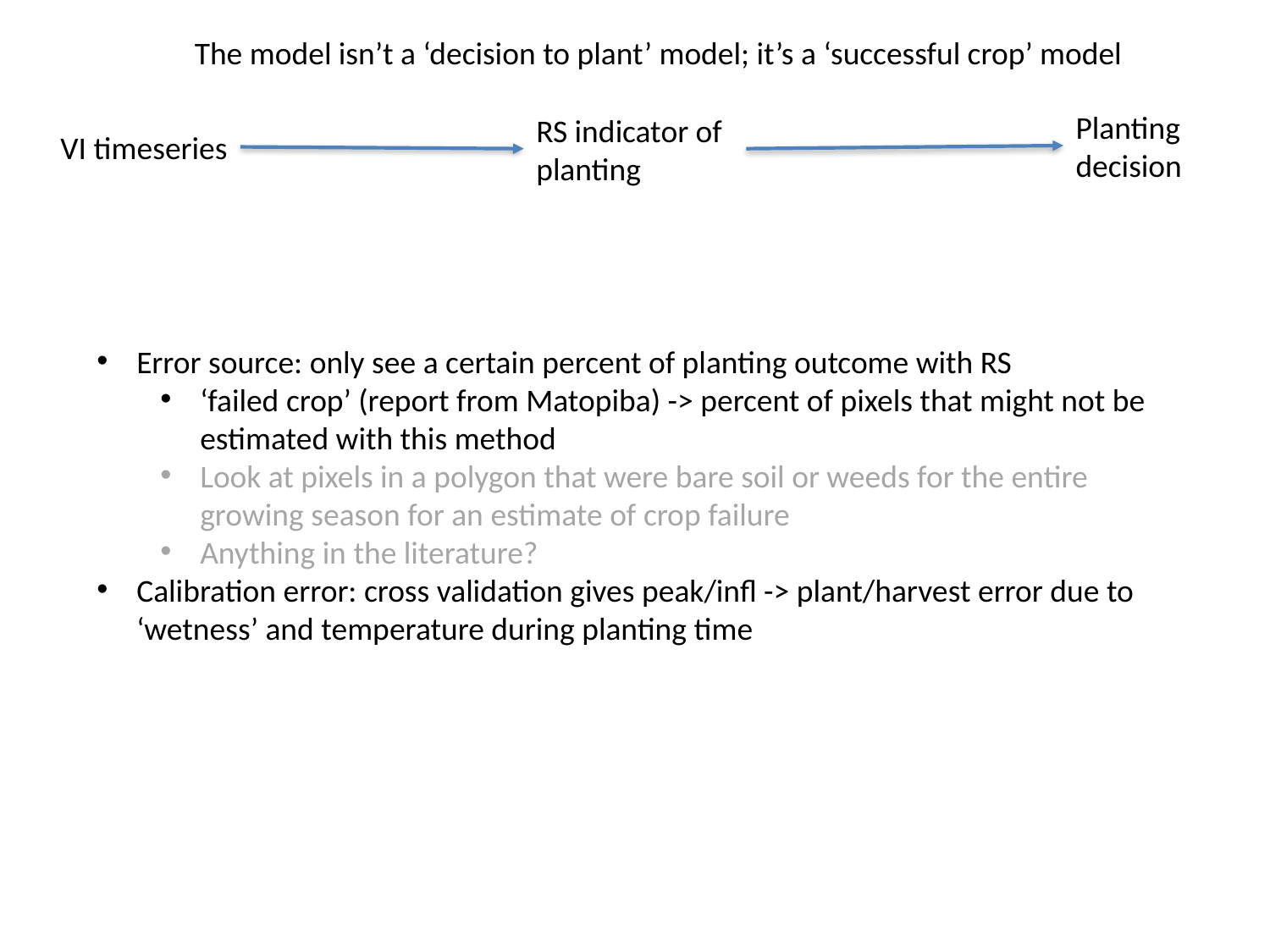

The model isn’t a ‘decision to plant’ model; it’s a ‘successful crop’ model
Planting decision
RS indicator of planting
VI timeseries
Error source: only see a certain percent of planting outcome with RS
‘failed crop’ (report from Matopiba) -> percent of pixels that might not be estimated with this method
Look at pixels in a polygon that were bare soil or weeds for the entire growing season for an estimate of crop failure
Anything in the literature?
Calibration error: cross validation gives peak/infl -> plant/harvest error due to ‘wetness’ and temperature during planting time